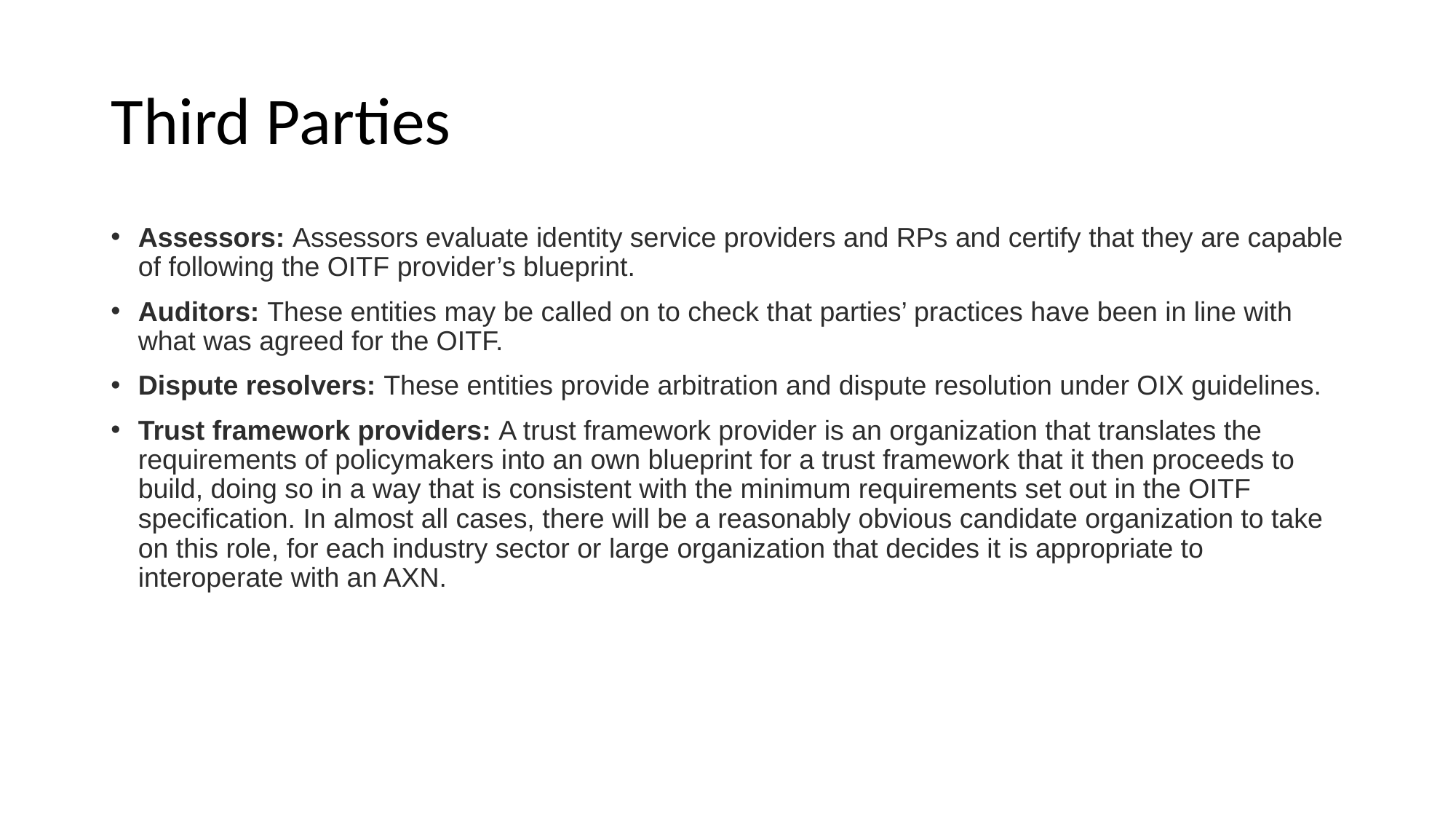

# Third Parties
Assessors: Assessors evaluate identity service providers and RPs and certify that they are capable of following the OITF provider’s blueprint.
Auditors: These entities may be called on to check that parties’ practices have been in line with what was agreed for the OITF.
Dispute resolvers: These entities provide arbitration and dispute resolution under OIX guidelines.
Trust framework providers: A trust framework provider is an organization that translates the requirements of policymakers into an own blueprint for a trust framework that it then proceeds to build, doing so in a way that is consistent with the minimum requirements set out in the OITF specification. In almost all cases, there will be a reasonably obvious candidate organization to take on this role, for each industry sector or large organization that decides it is appropriate to interoperate with an AXN.